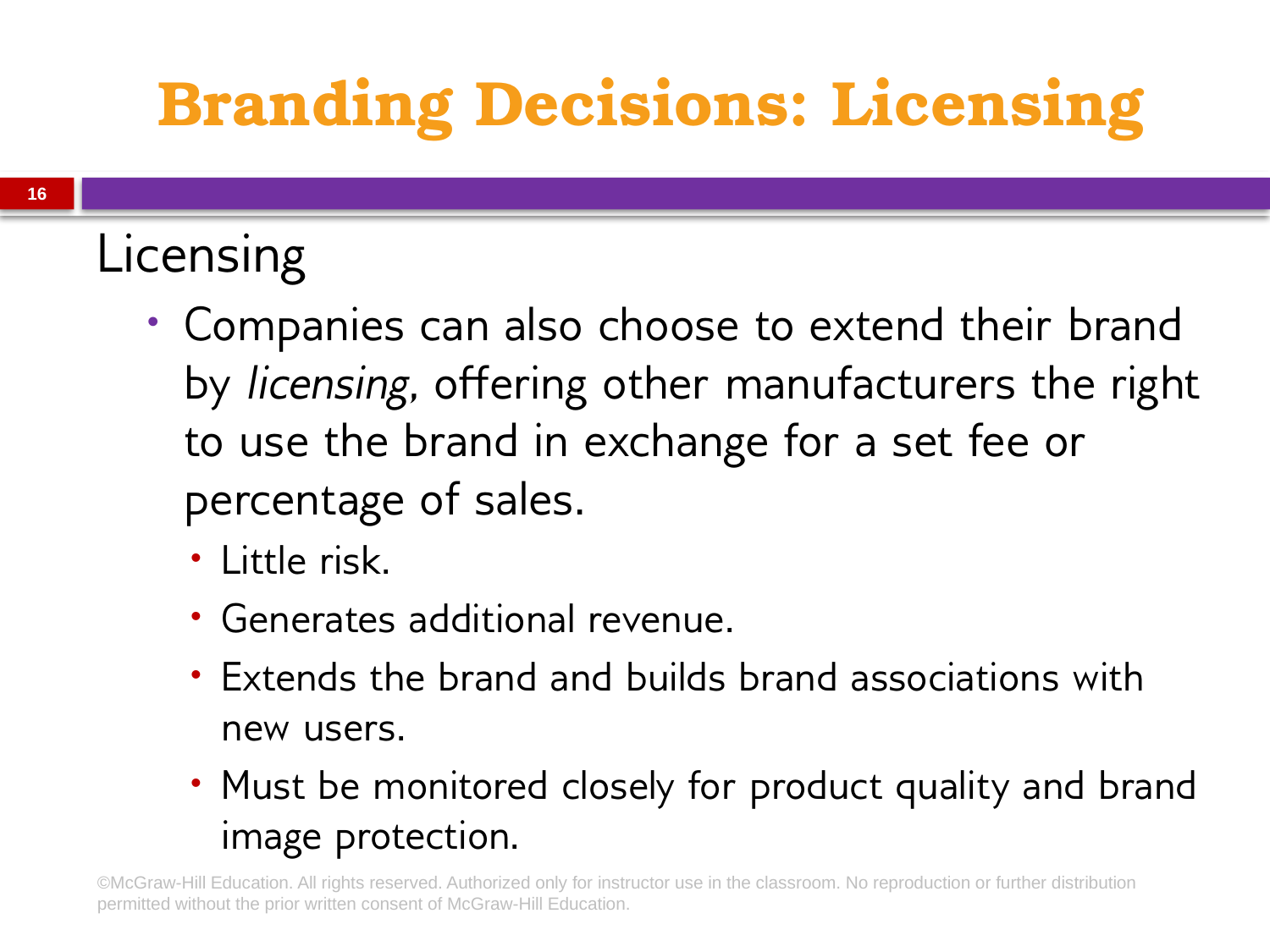

# Branding Decisions: Licensing
16
Licensing
Companies can also choose to extend their brand by licensing, offering other manufacturers the right to use the brand in exchange for a set fee or percentage of sales.
Little risk.
Generates additional revenue.
Extends the brand and builds brand associations with new users.
Must be monitored closely for product quality and brand image protection.
©McGraw-Hill Education. All rights reserved. Authorized only for instructor use in the classroom. No reproduction or further distribution permitted without the prior written consent of McGraw-Hill Education.